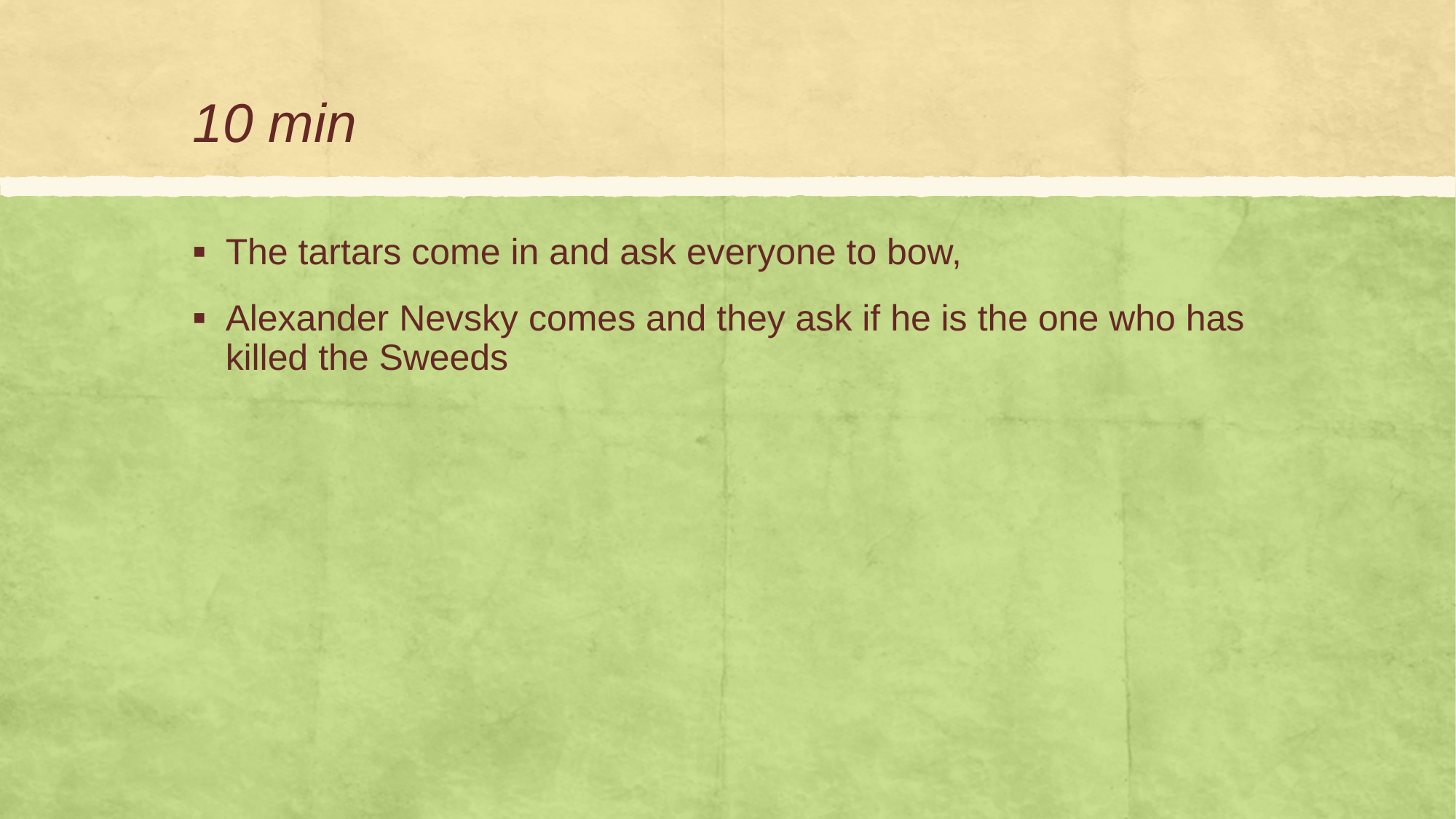

# 10 min
The tartars come in and ask everyone to bow,
Alexander Nevsky comes and they ask if he is the one who has killed the Sweeds